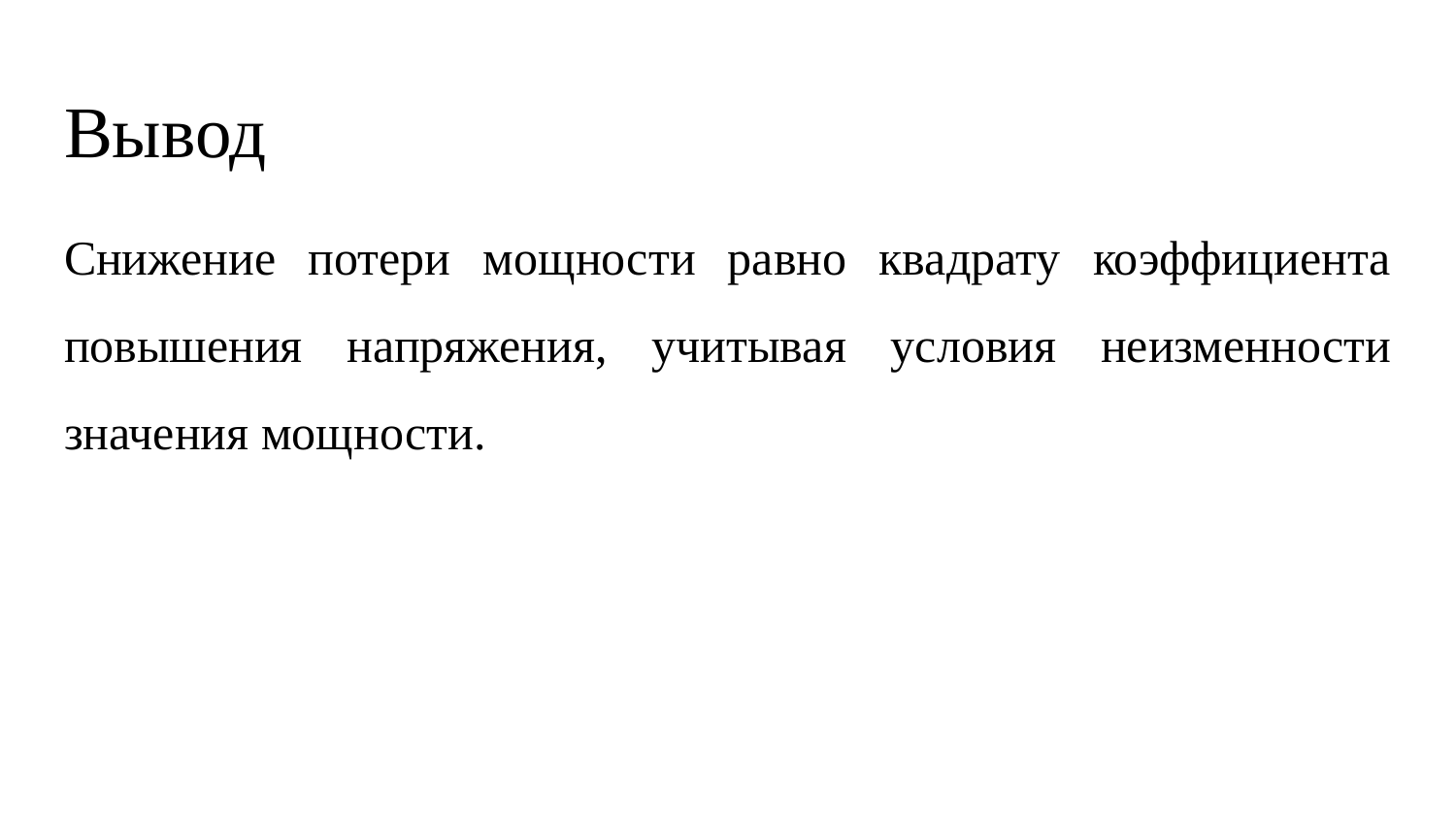

# Вывод
Снижение потери мощности равно квадрату коэффициента повышения напряжения, учитывая условия неизменности значения мощности.